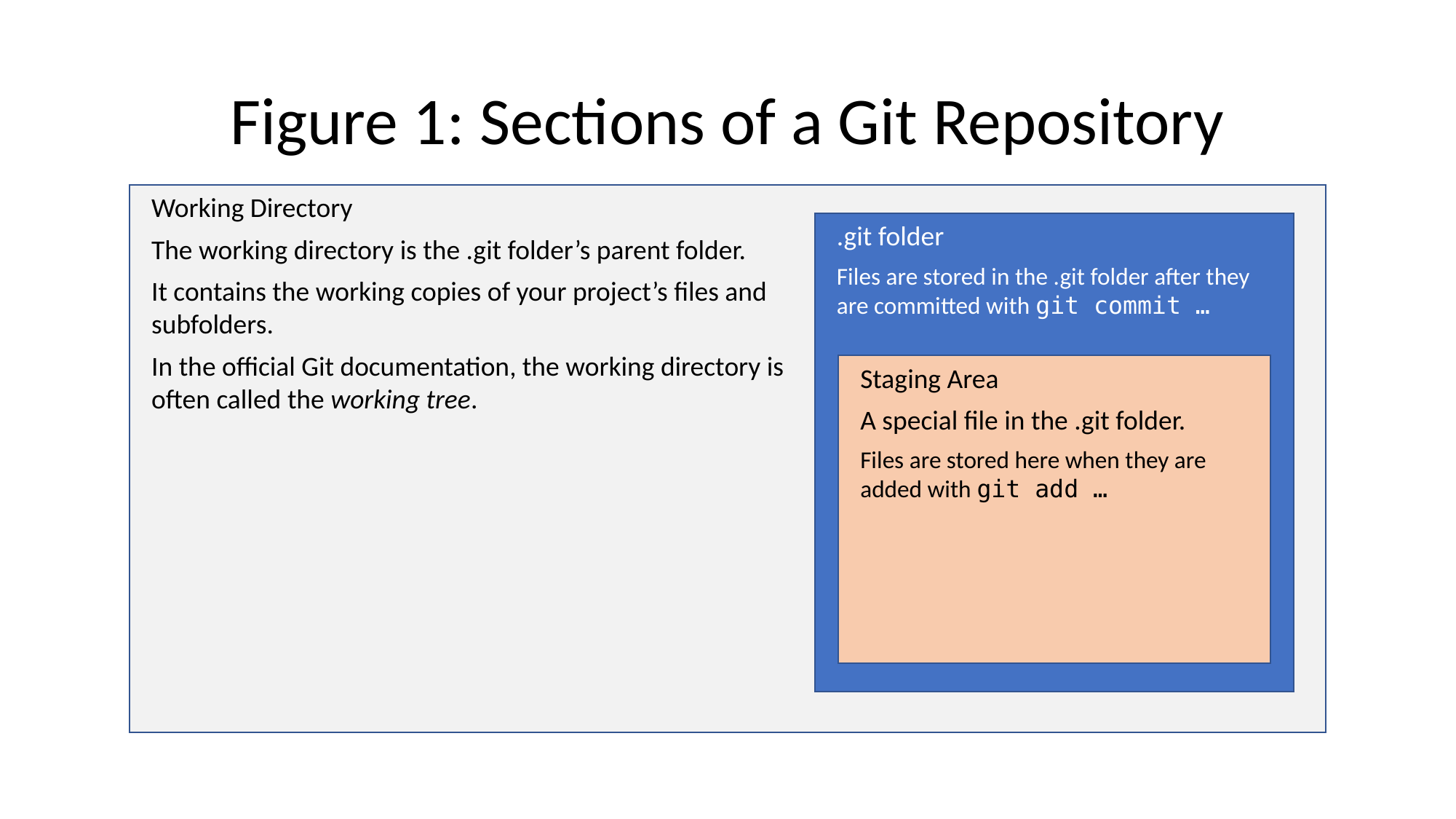

# Figure 1: Sections of a Git Repository
Working Directory
The working directory is the .git folder’s parent folder.
It contains the working copies of your project’s files and
subfolders.
In the official Git documentation, the working directory is
often called the working tree.

.git folder
Files are stored in the .git folder after they are committed with git commit …
Staging Area
A special file in the .git folder.
Files are stored here when they are added with git add …